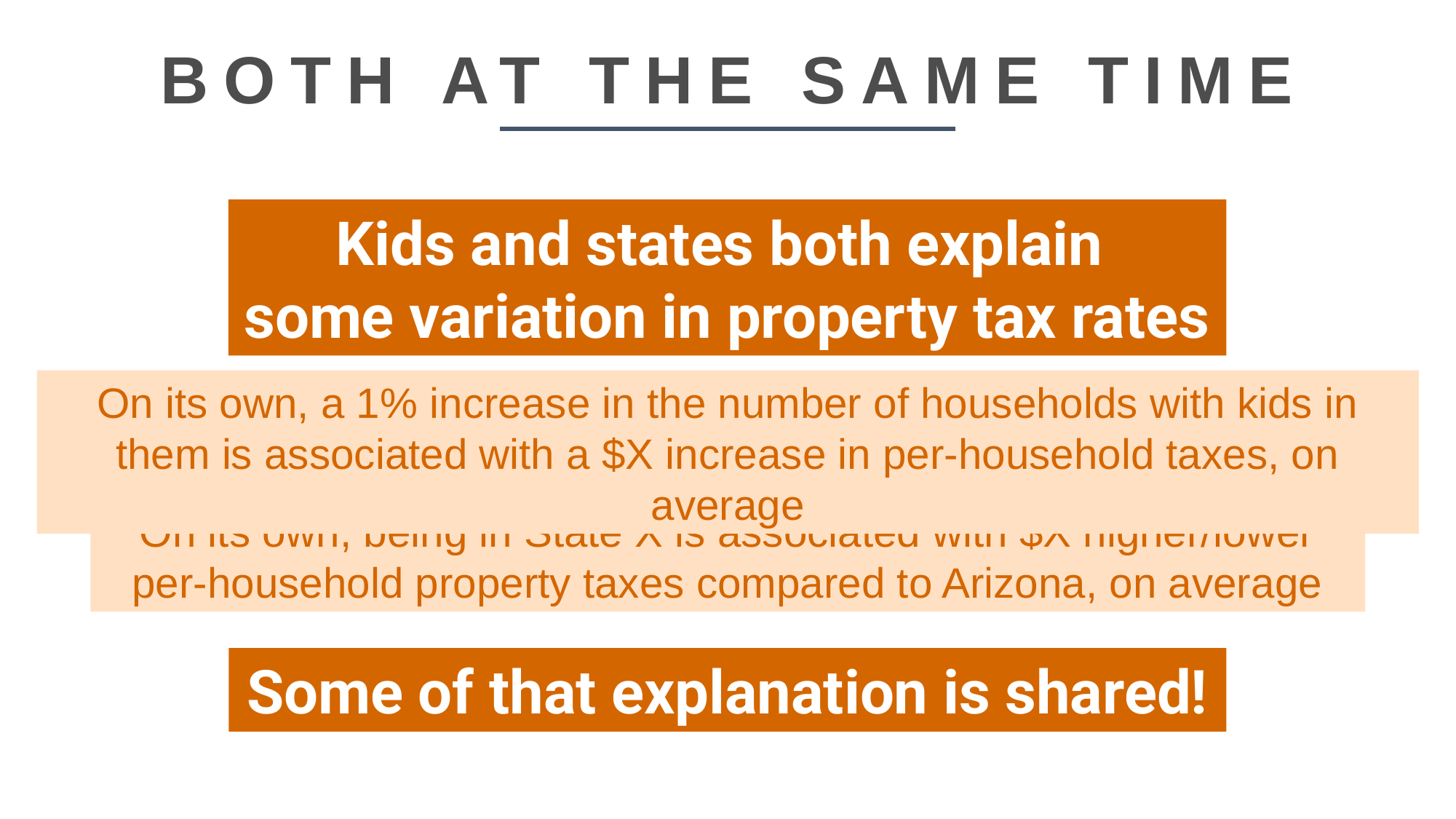

# BOTH AT THE SAME TIME
Kids and states both explain
some variation in property tax rates
On its own, a 1% increase in the number of households with kids in them is associated with a $X increase in per-household taxes, on average
On its own, being in State X is associated with $X higher/lower per-household property taxes compared to Arizona, on average
Some of that explanation is shared!